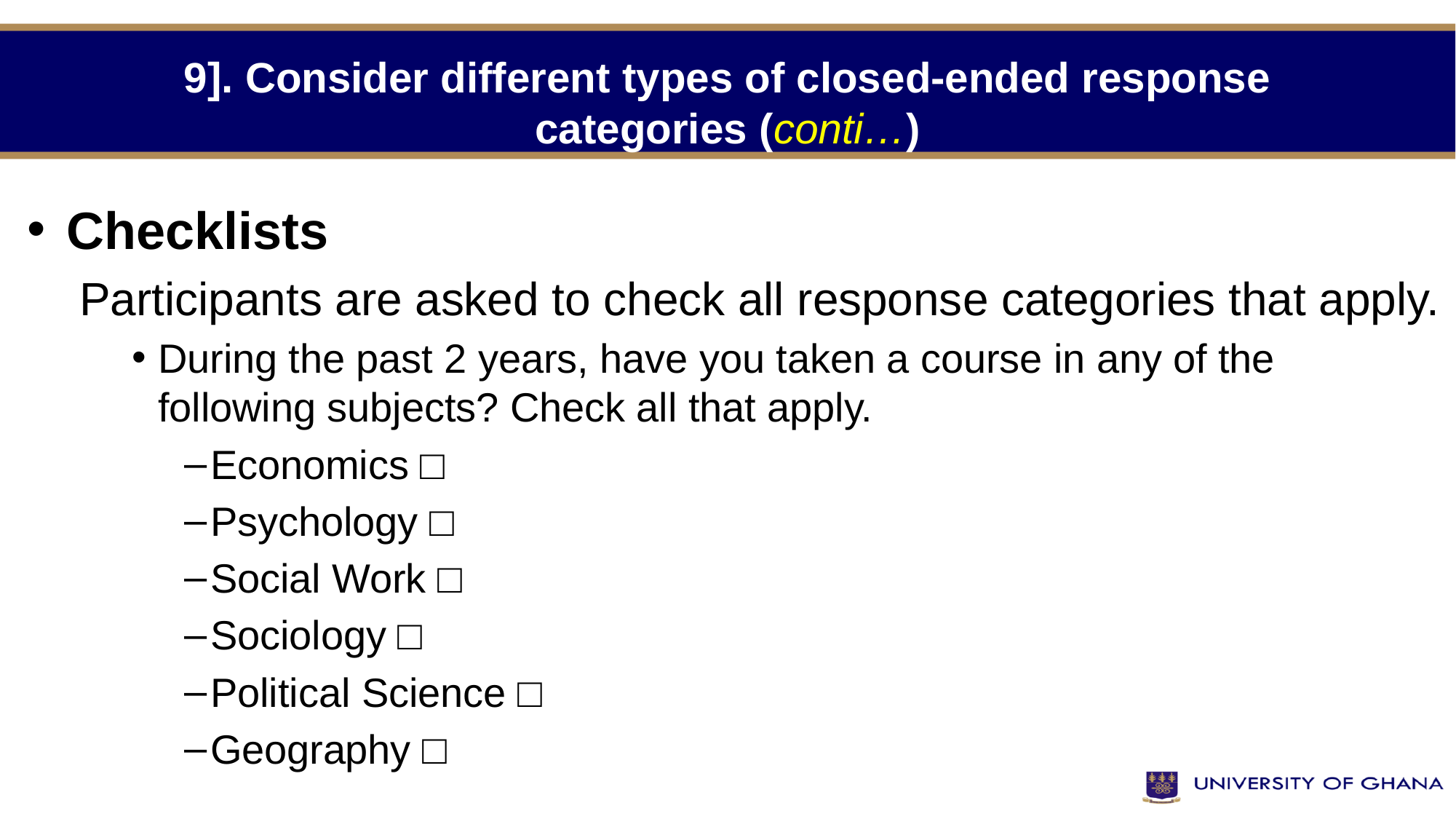

# 9]. Consider different types of closed-ended response categories (conti…)
Checklists
Participants are asked to check all response categories that apply.
During the past 2 years, have you taken a course in any of the following subjects? Check all that apply.
Economics □
Psychology □
Social Work □
Sociology □
Political Science □
Geography □